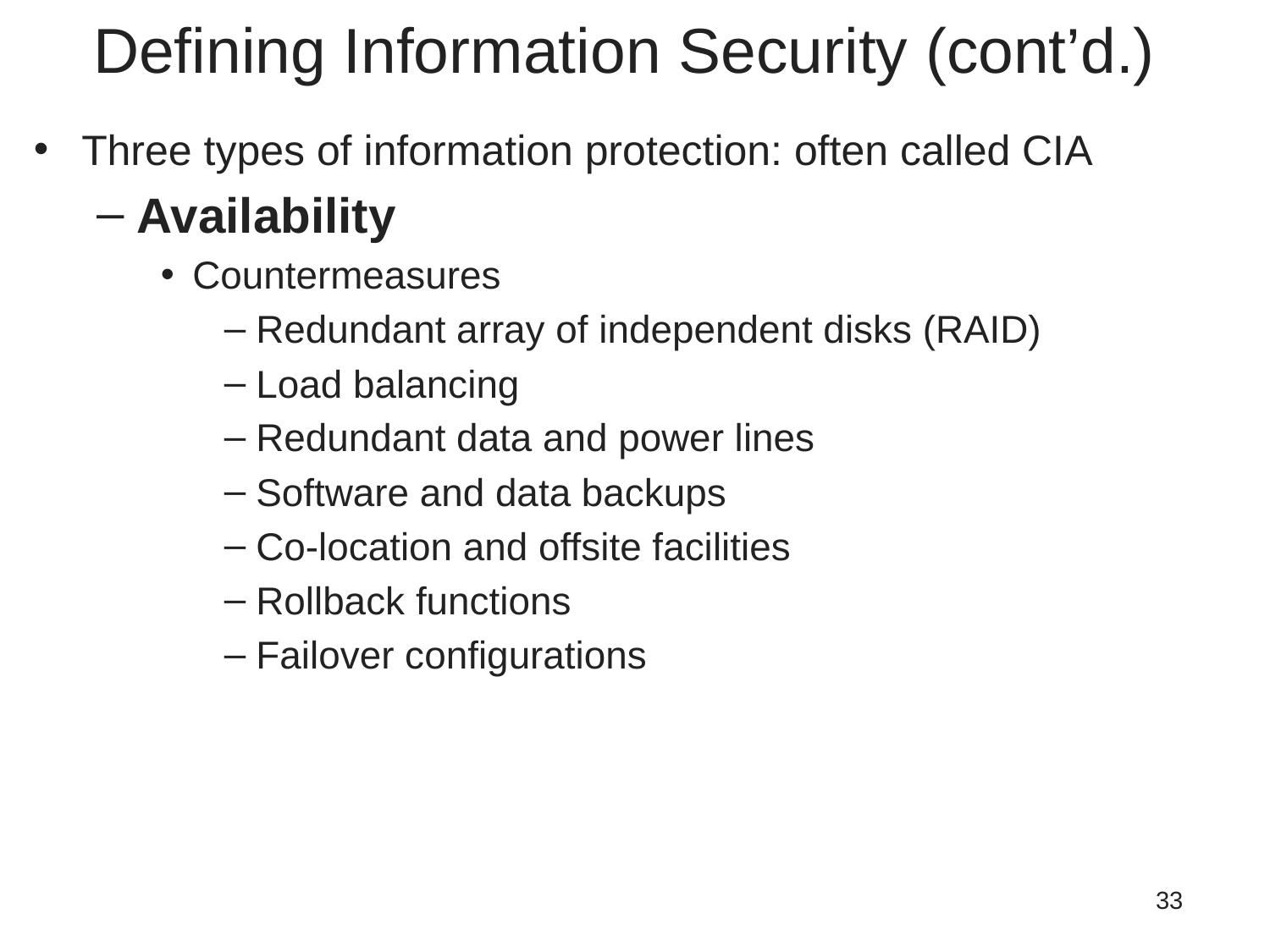

# Defining Information Security (cont’d.)
Three types of information protection: often called CIA
Availability
Countermeasures
Redundant array of independent disks (RAID)
Load balancing
Redundant data and power lines
Software and data backups
Co-location and offsite facilities
Rollback functions
Failover configurations
33